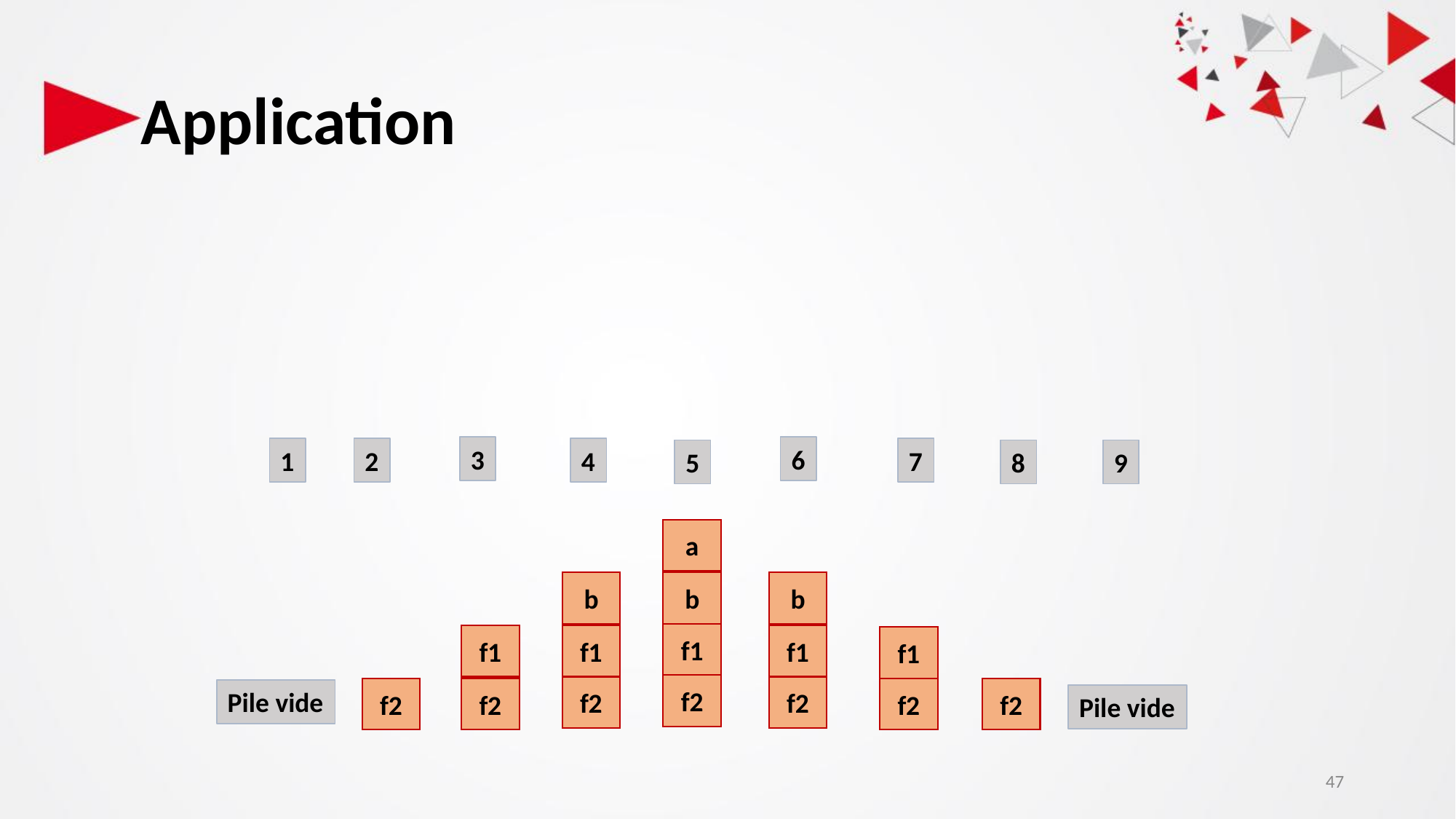

Application
3
6
7
1
2
4
5
8
9
a
b
b
b
f1
f1
f1
f1
f1
f2
f2
f2
f2
f2
f2
f2
Pile vide
Pile vide
47